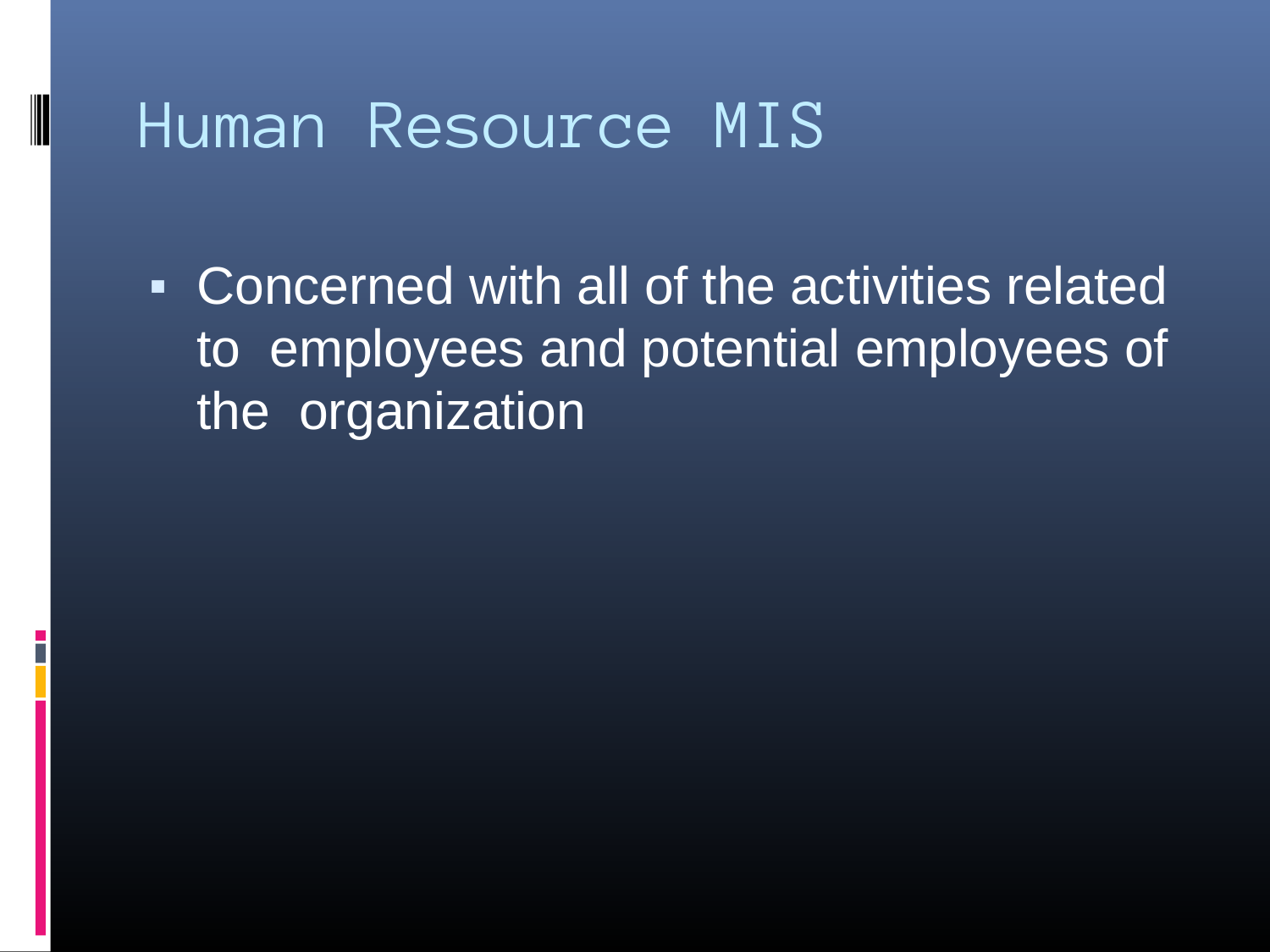

# Human Resource MIS
Concerned with all of the activities related to  employees and potential employees of the  organization